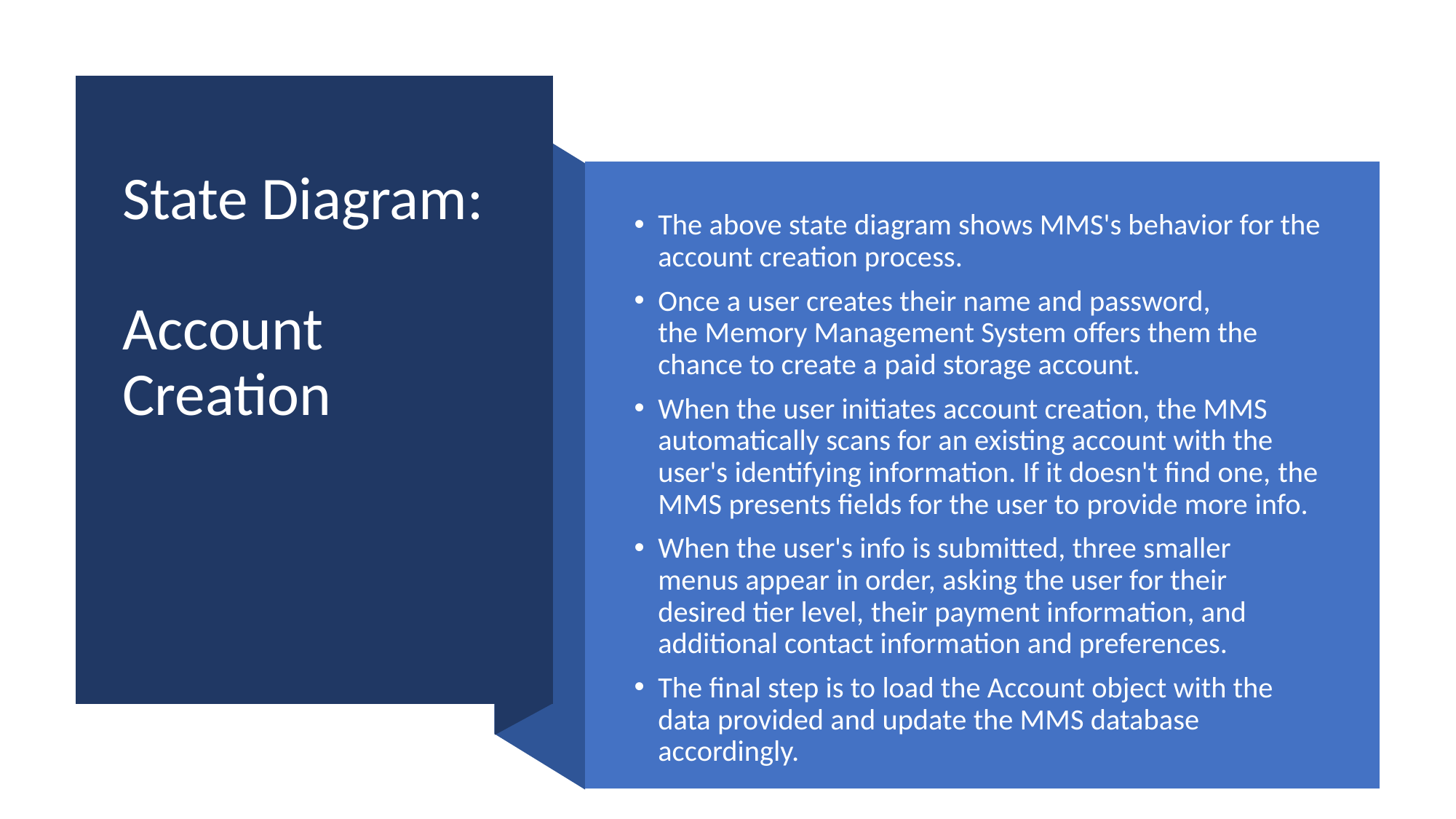

# State Diagram: Account Creation

The above state diagram shows MMS's behavior for the account creation process.
Once a user creates their name and password, the Memory Management System offers them the chance to create a paid storage account.
When the user initiates account creation, the MMS automatically scans for an existing account with the user's identifying information. If it doesn't find one, the MMS presents fields for the user to provide more info.
When the user's info is submitted, three smaller menus appear in order, asking the user for their desired tier level, their payment information, and additional contact information and preferences.
The final step is to load the Account object with the data provided and update the MMS database accordingly.